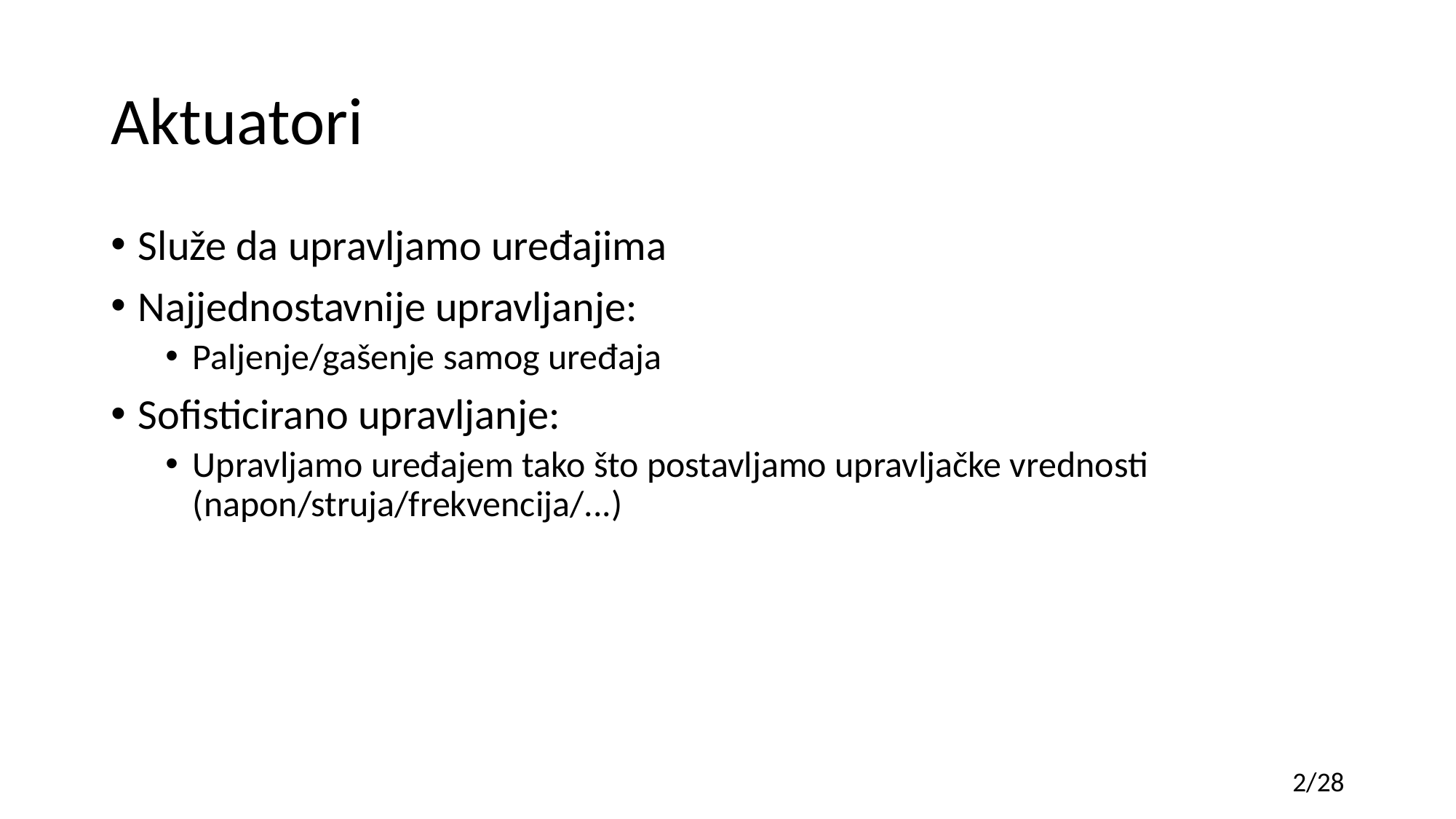

# Aktuatori
Služe da upravljamo uređajima
Najjednostavnije upravljanje:
Paljenje/gašenje samog uređaja
Sofisticirano upravljanje:
Upravljamo uređajem tako što postavljamo upravljačke vrednosti (napon/struja/frekvencija/...)